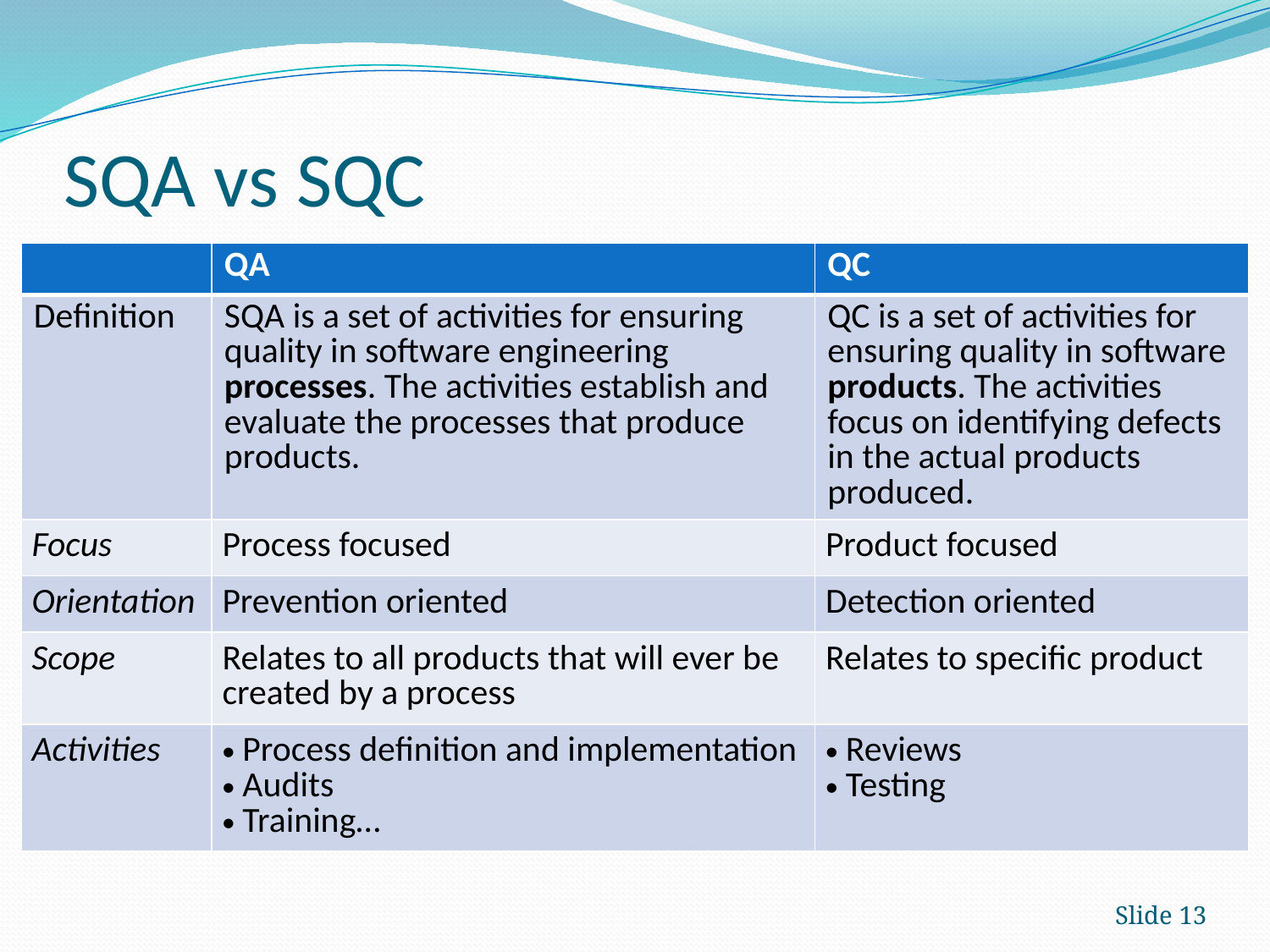

# SQA vs SQC
|  | QA | QC |
| --- | --- | --- |
| Definition | SQA is a set of activities for ensuring quality in software engineering processes. The activities establish and evaluate the processes that produce products. | QC is a set of activities for ensuring quality in software products. The activities focus on identifying defects in the actual products produced. |
| Focus | Process focused | Product focused |
| Orientation | Prevention oriented | Detection oriented |
| Scope | Relates to all products that will ever be created by a process | Relates to specific product |
| Activities | Process definition and implementation Audits Training… | Reviews Testing |
Slide 13